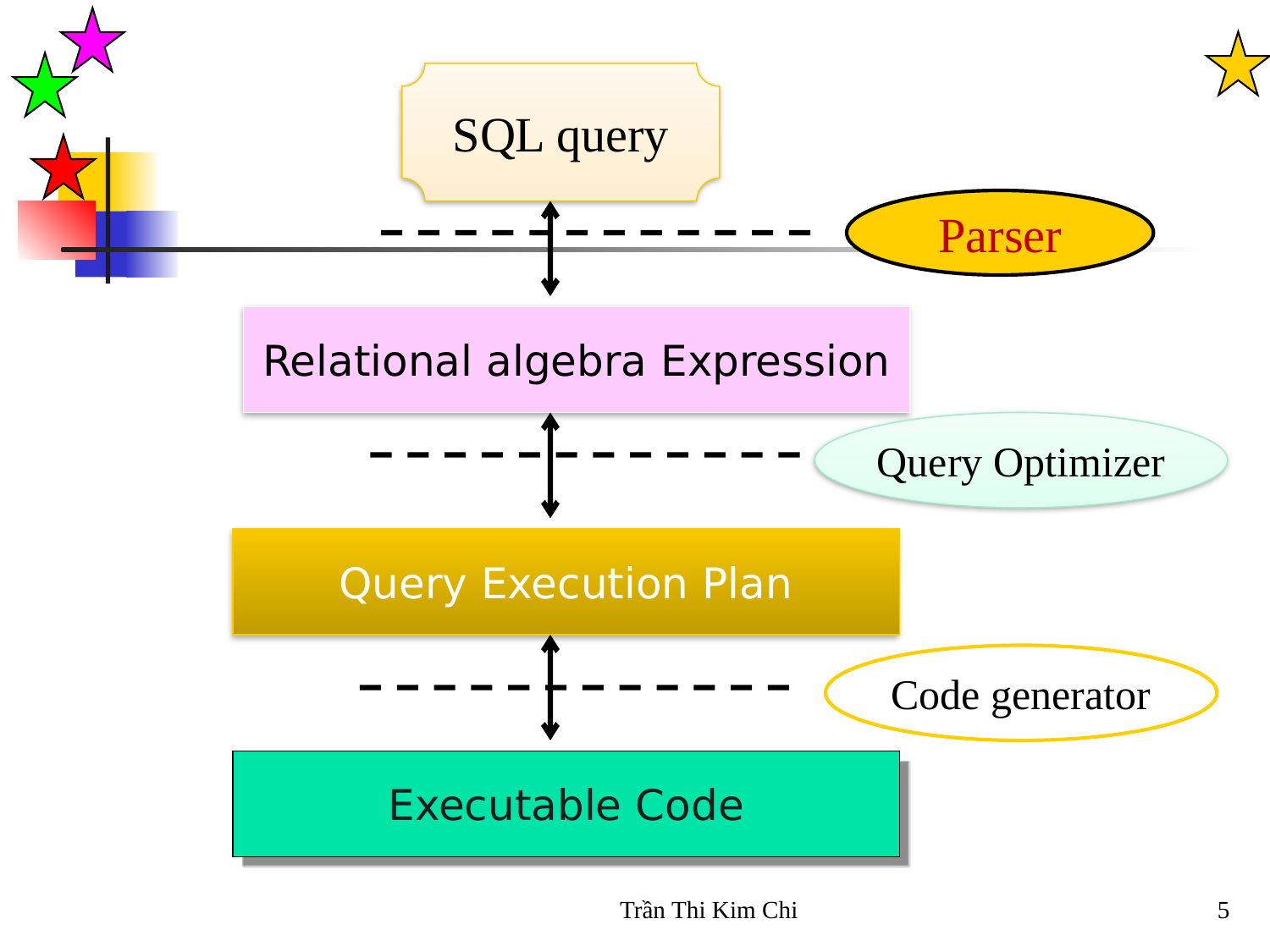

SQL query
Parser

Relational algebra Expression

Query Optimizer

Query Execution Plan

Code generator

Executable Code
Trần Thi Kim Chi
5